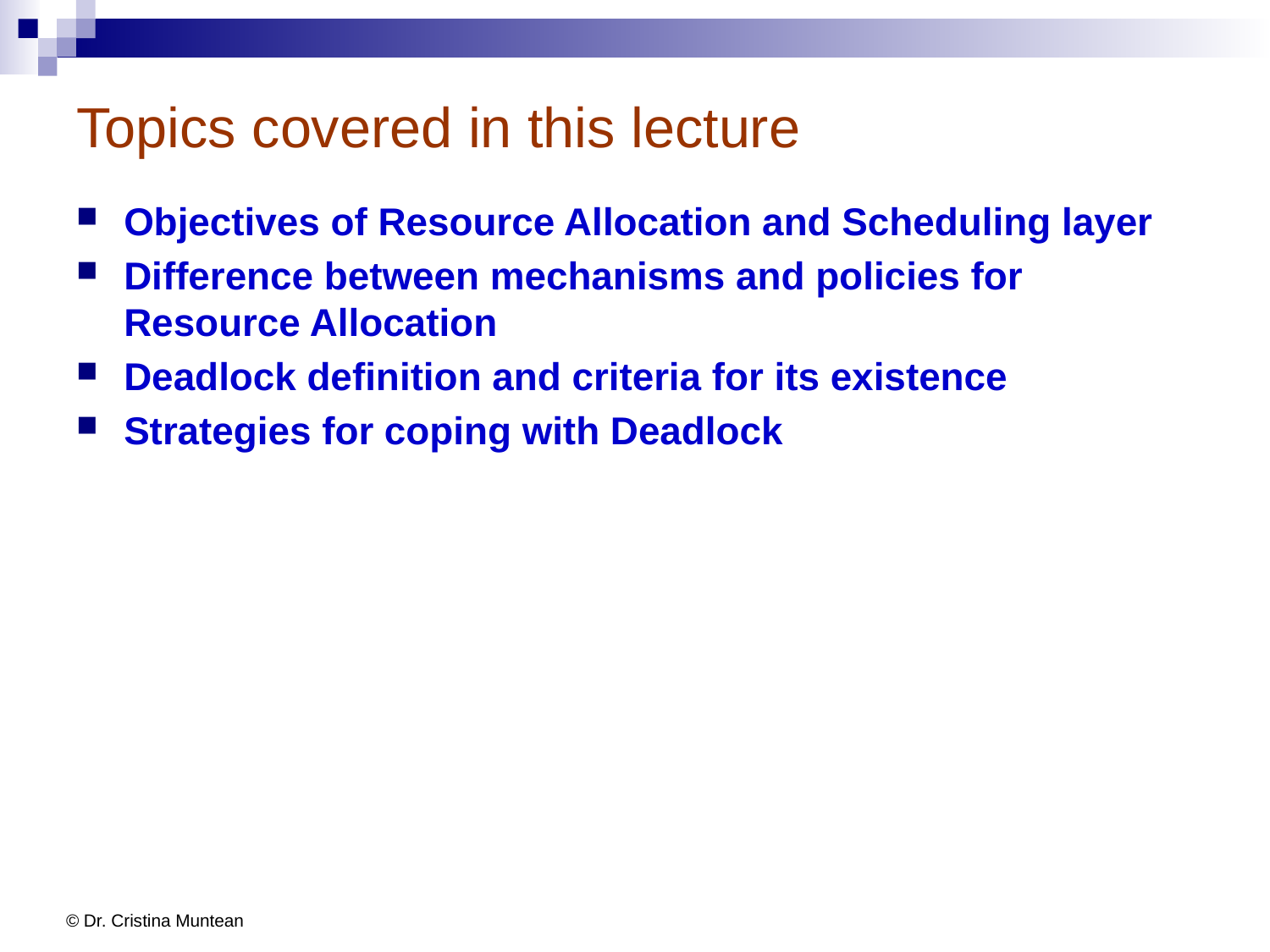

# Topics covered in this lecture
Objectives of Resource Allocation and Scheduling layer
Difference between mechanisms and policies for Resource Allocation
Deadlock definition and criteria for its existence
Strategies for coping with Deadlock